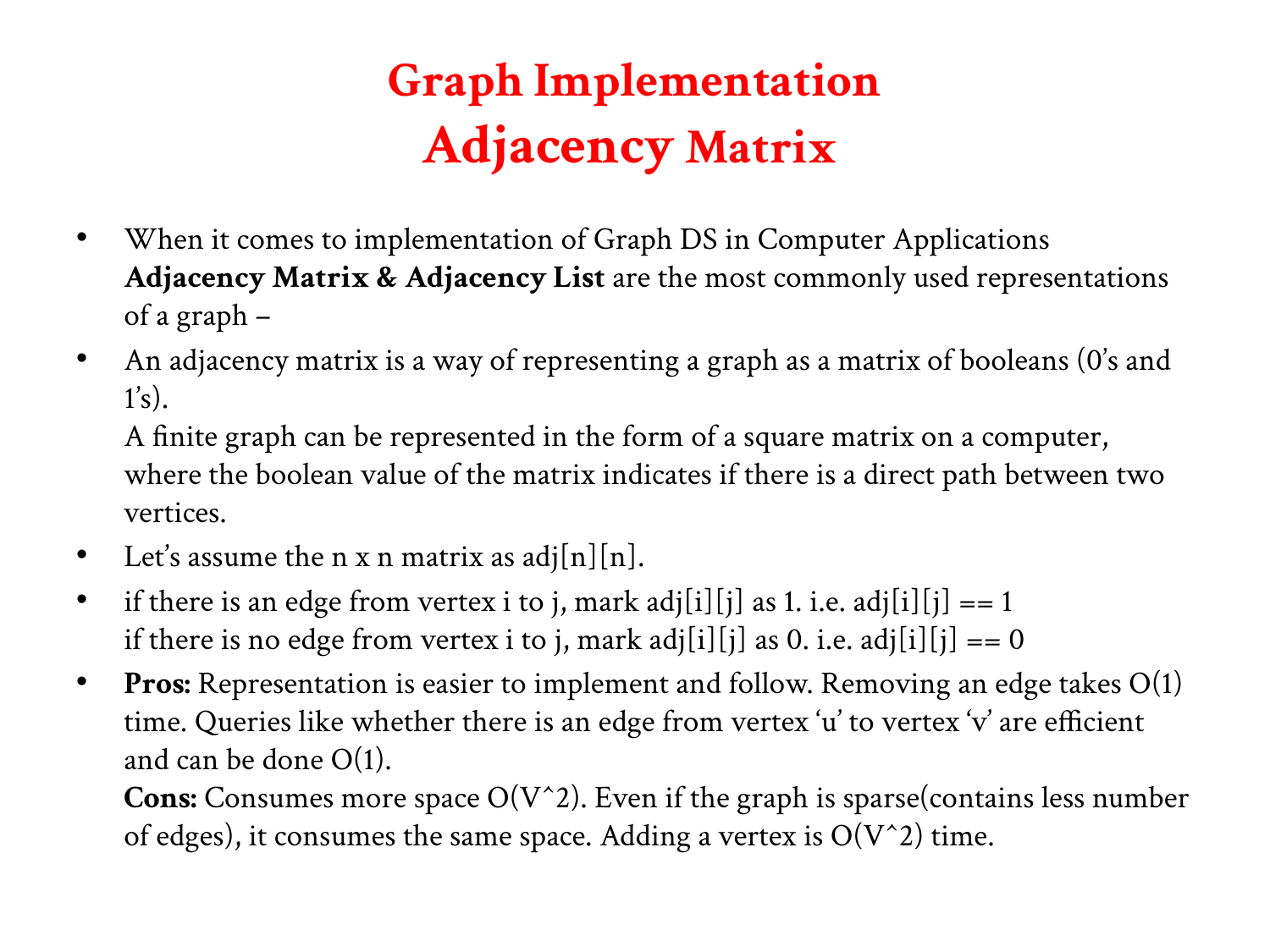

# Graph Implementation Adjacency Matrix
When it comes to implementation of Graph DS in Computer Applications Adjacency Matrix & Adjacency List are the most commonly used representations of a graph –
An adjacency matrix is a way of representing a graph as a matrix of booleans (0’s and 1’s).
A finite graph can be represented in the form of a square matrix on a computer, where the boolean value of the matrix indicates if there is a direct path between two vertices.
Let’s assume the n x n matrix as adj[n][n].
if there is an edge from vertex i to j, mark adj[i][j] as 1. i.e. adj[i][j] == 1
if there is no edge from vertex i to j, mark adj[i][j] as 0. i.e. adj[i][j] == 0
Pros: Representation is easier to implement and follow. Removing an edge takes O(1) time. Queries like whether there is an edge from vertex ‘u’ to vertex ‘v’ are efficient and can be done O(1).
Cons: Consumes more space O(V^2). Even if the graph is sparse(contains less number of edges), it consumes the same space. Adding a vertex is O(V^2) time.